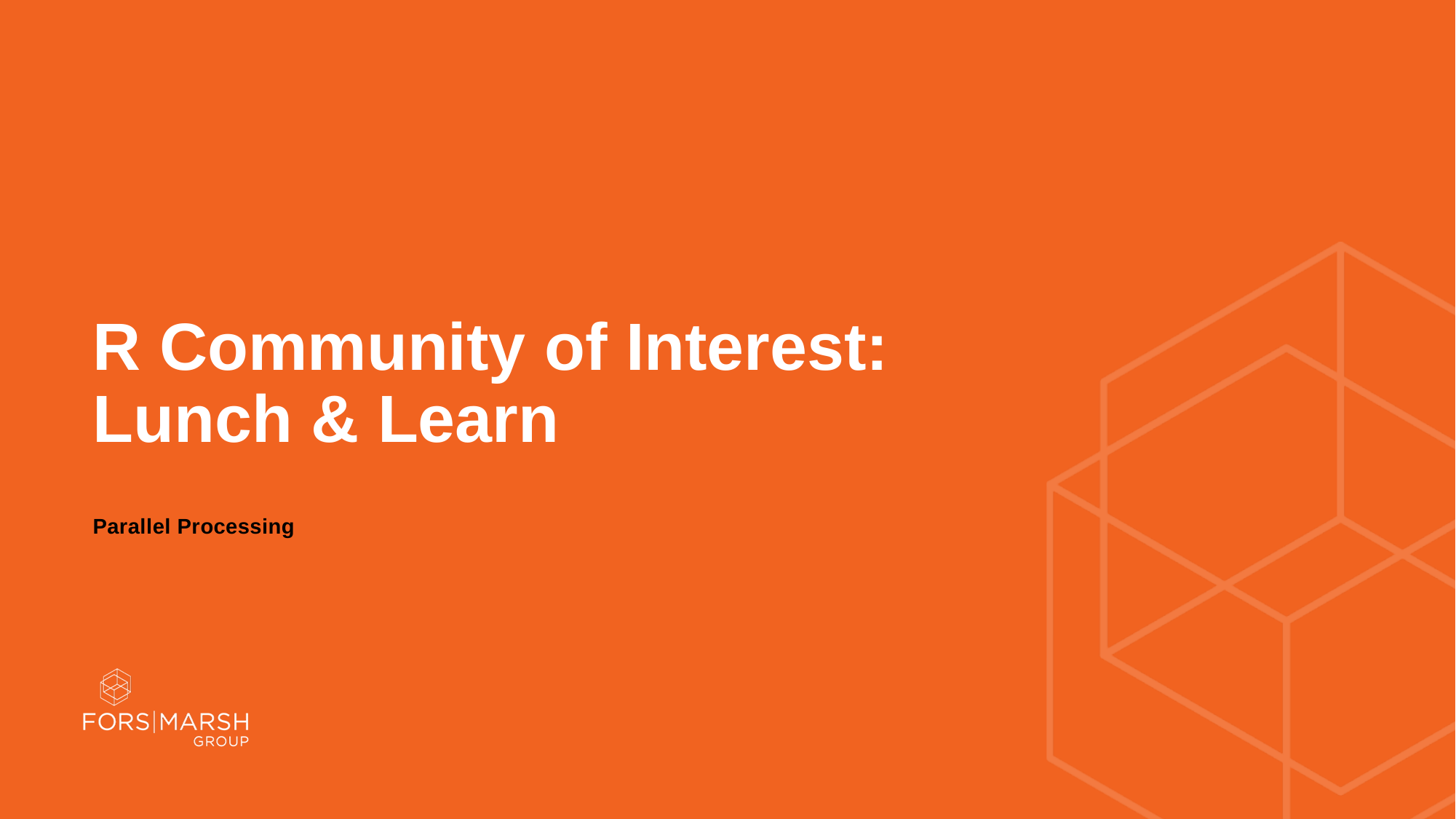

# R Community of Interest: Lunch & Learn
Parallel Processing